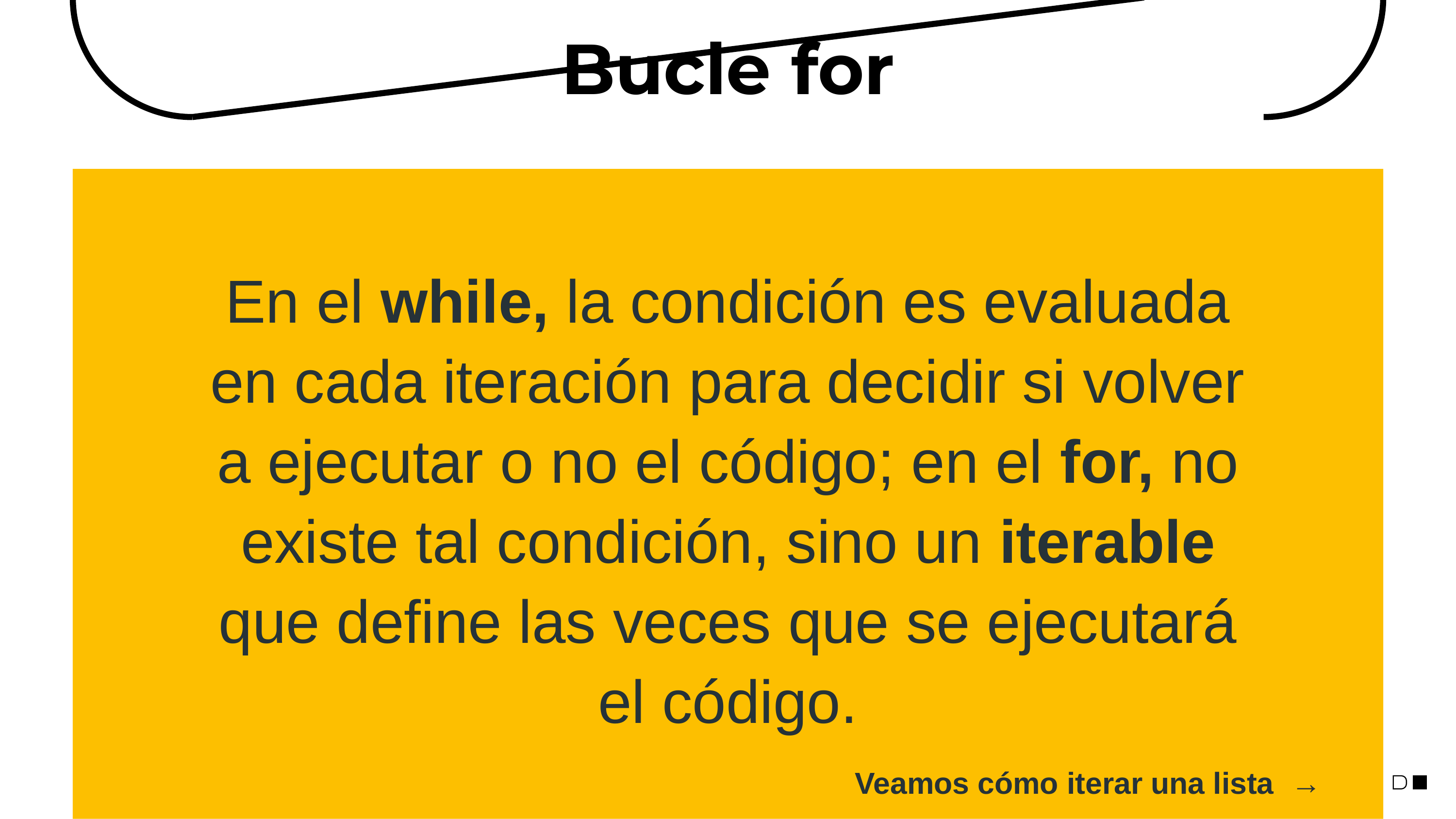

Bucle for

En el while, la condición es evaluada en cada iteración para decidir si volver a ejecutar o no el código; en el for, no existe tal condición, sino un iterable que define las veces que se ejecutará el código.
Veamos cómo iterar una lista  →